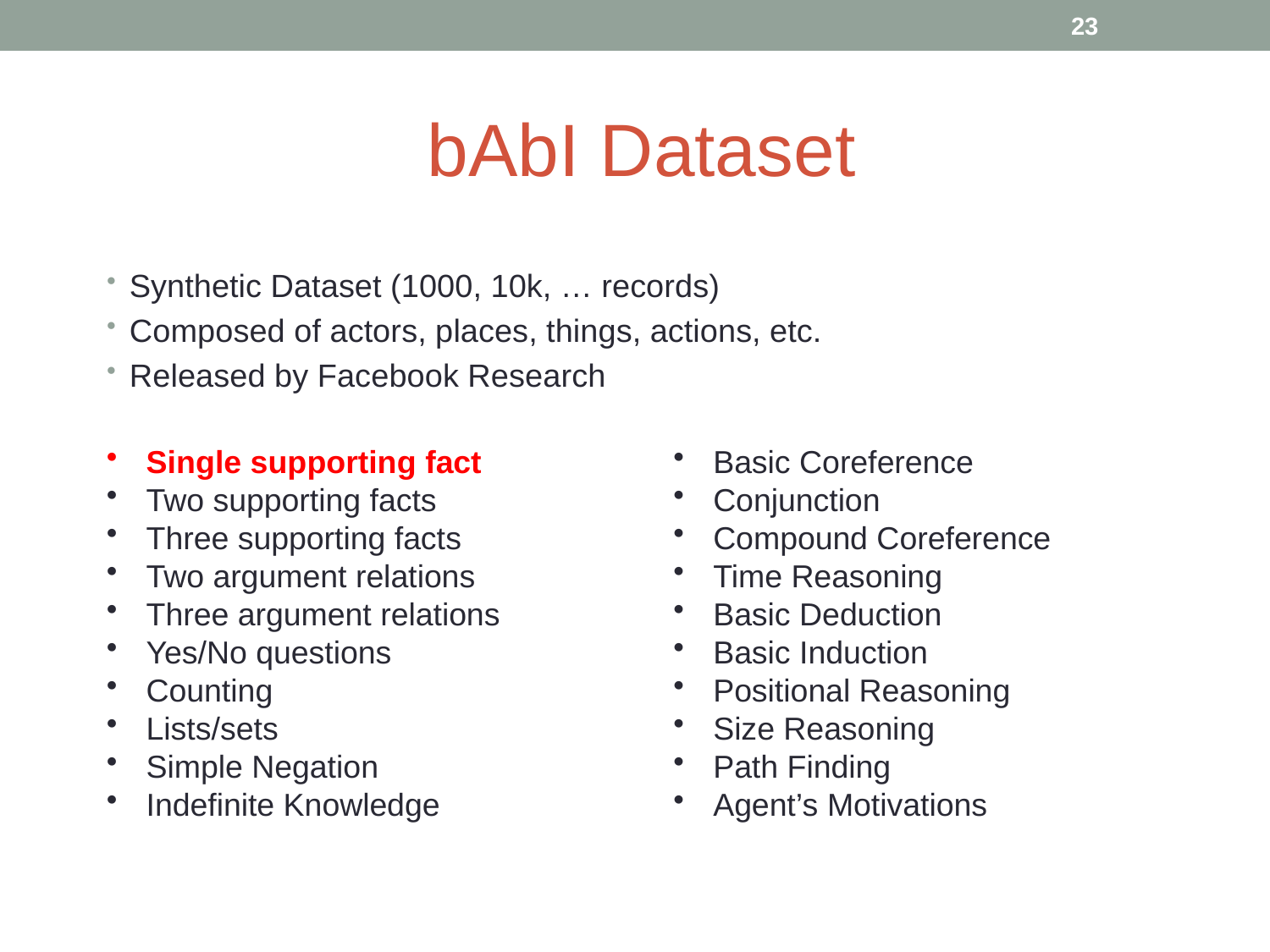

23
bAbI Dataset
Synthetic Dataset (1000, 10k, … records)
Composed of actors, places, things, actions, etc.
Released by Facebook Research

Single supporting fact
Two supporting facts
Three supporting facts
Two argument relations
Three argument relations
Yes/No questions
Counting
Lists/sets
Simple Negation
Indefinite Knowledge
Basic Coreference
Conjunction
Compound Coreference
Time Reasoning
Basic Deduction
Basic Induction
Positional Reasoning
Size Reasoning
Path Finding
Agent’s Motivations